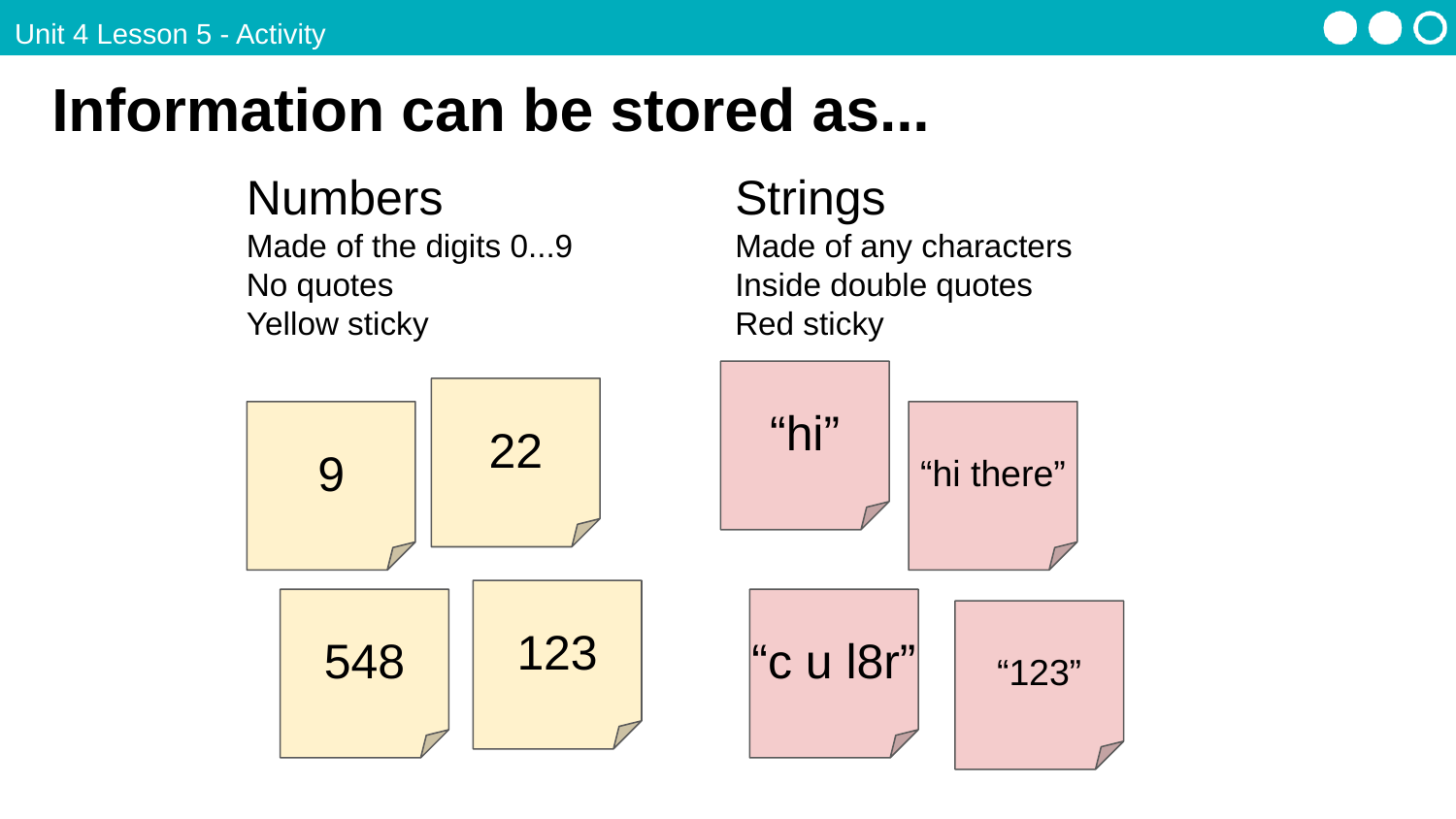

Unit 4 Lesson 5 - Activity
Information can be stored as...
Numbers
Made of the digits 0...9
No quotes
Yellow sticky
Strings
Made of any characters
Inside double quotes
Red sticky
“hi”
22
“hi there”
9
123
“c u l8r”
548
“123”